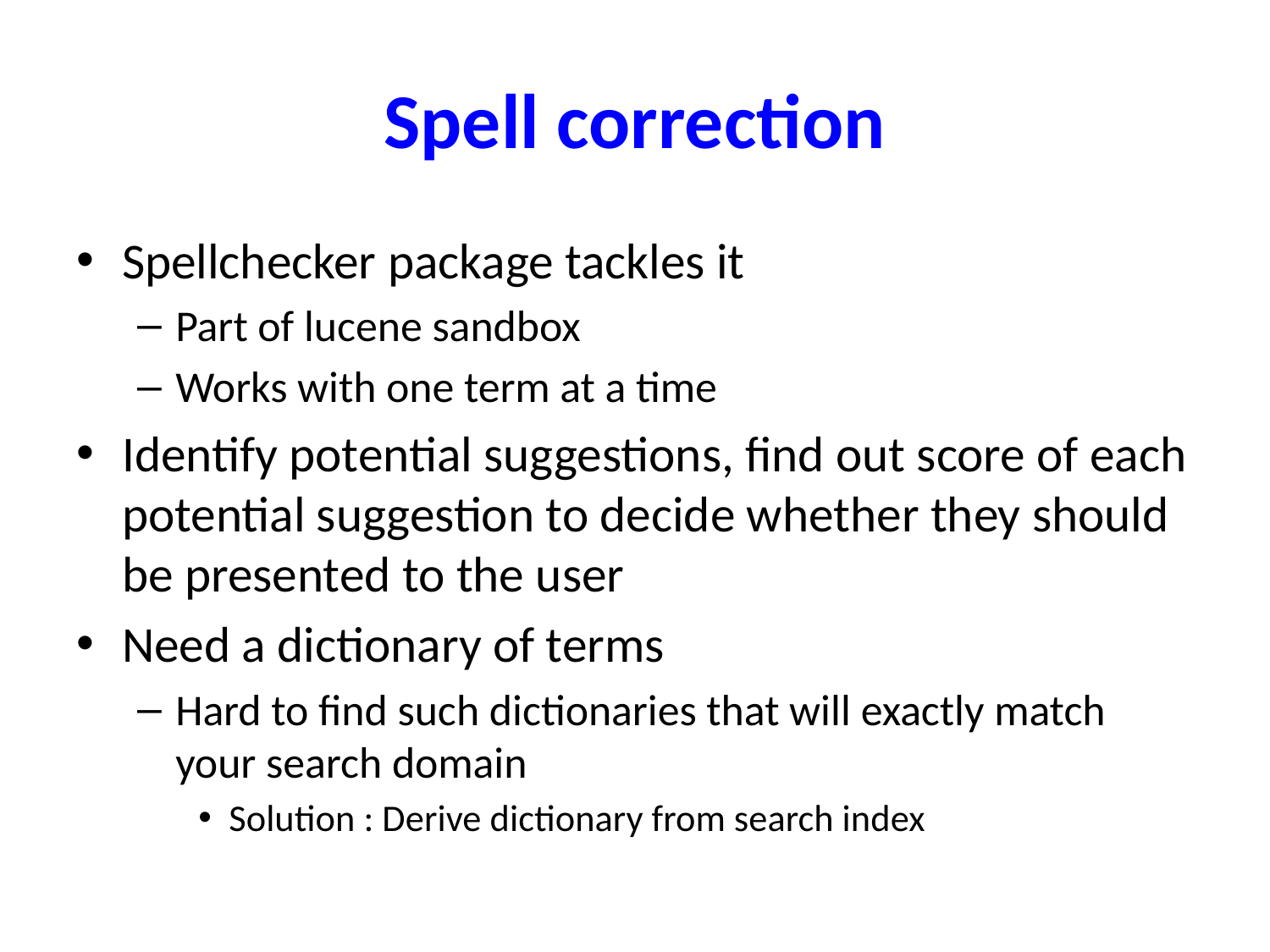

# Spell correction
Spellchecker package tackles it
Part of lucene sandbox
Works with one term at a time
Identify potential suggestions, find out score of each potential suggestion to decide whether they should be presented to the user
Need a dictionary of terms
Hard to find such dictionaries that will exactly match your search domain
Solution : Derive dictionary from search index